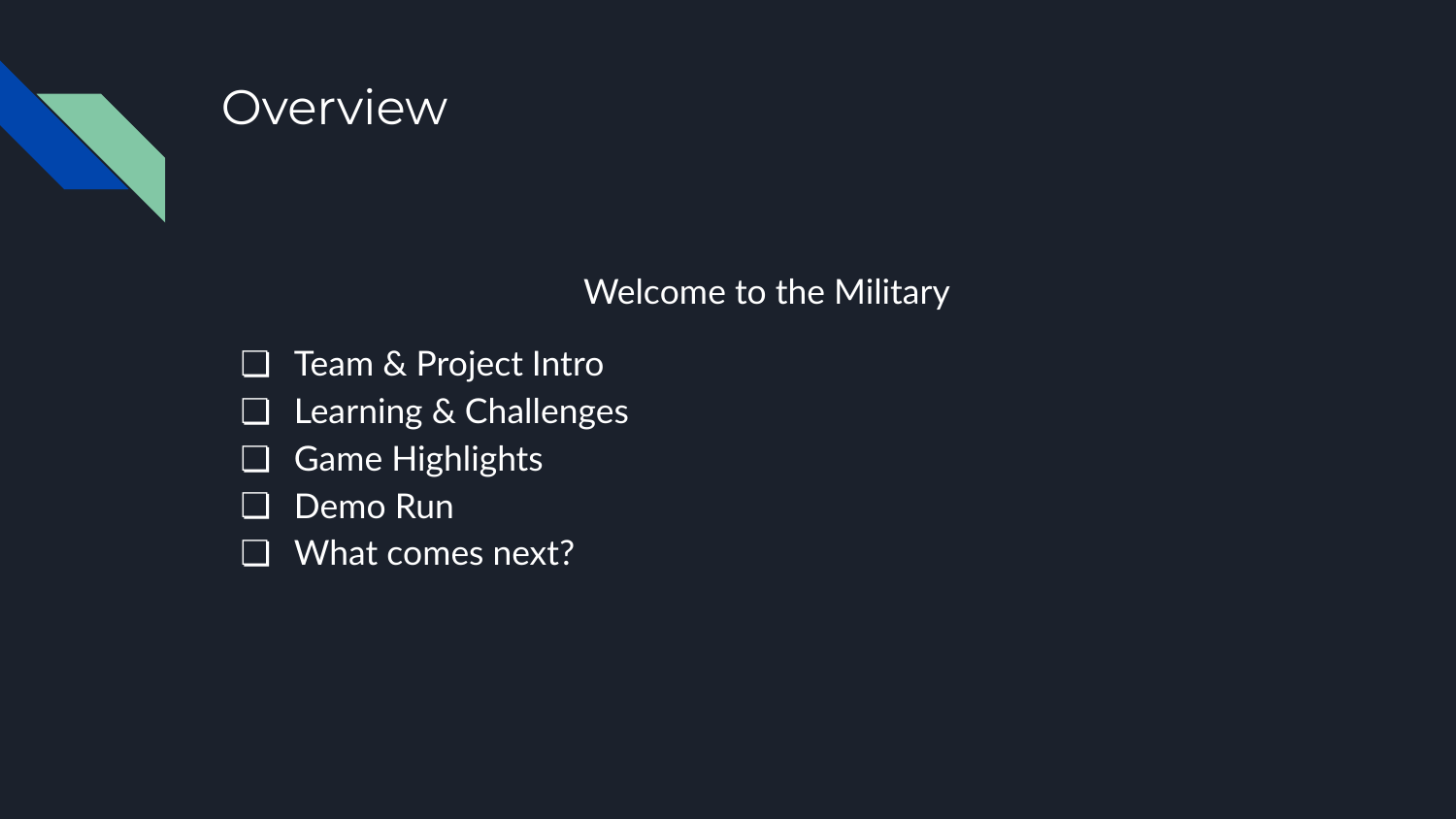

# Overview
Welcome to the Military
Team & Project Intro
Learning & Challenges
Game Highlights
Demo Run
What comes next?